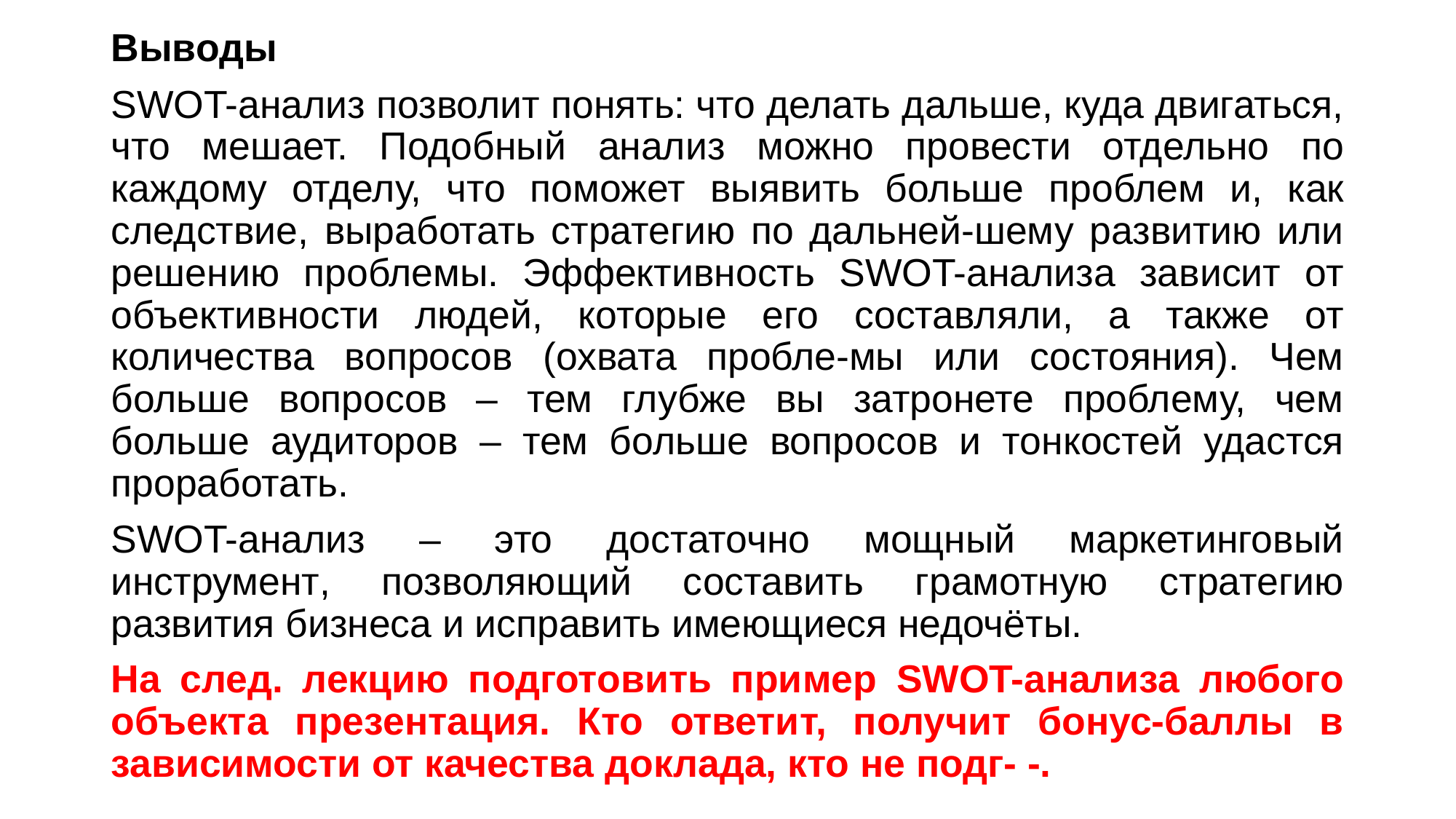

Выводы
SWOT-анализ позволит понять: что делать дальше, куда двигаться, что мешает. Подобный анализ можно провести отдельно по каждому отделу, что поможет выявить больше проблем и, как следствие, выработать стратегию по дальней-шему развитию или решению проблемы. Эффективность SWOT-анализа зависит от объективности людей, которые его составляли, а также от количества вопросов (охвата пробле-мы или состояния). Чем больше вопросов – тем глубже вы затронете проблему, чем больше аудиторов – тем больше вопросов и тонкостей удастся проработать.
SWOT-анализ – это достаточно мощный маркетинговый инструмент, позволяющий составить грамотную стратегию развития бизнеса и исправить имеющиеся недочёты.
На след. лекцию подготовить пример SWOT-анализа любого объекта презентация. Кто ответит, получит бонус-баллы в зависимости от качества доклада, кто не подг- -.